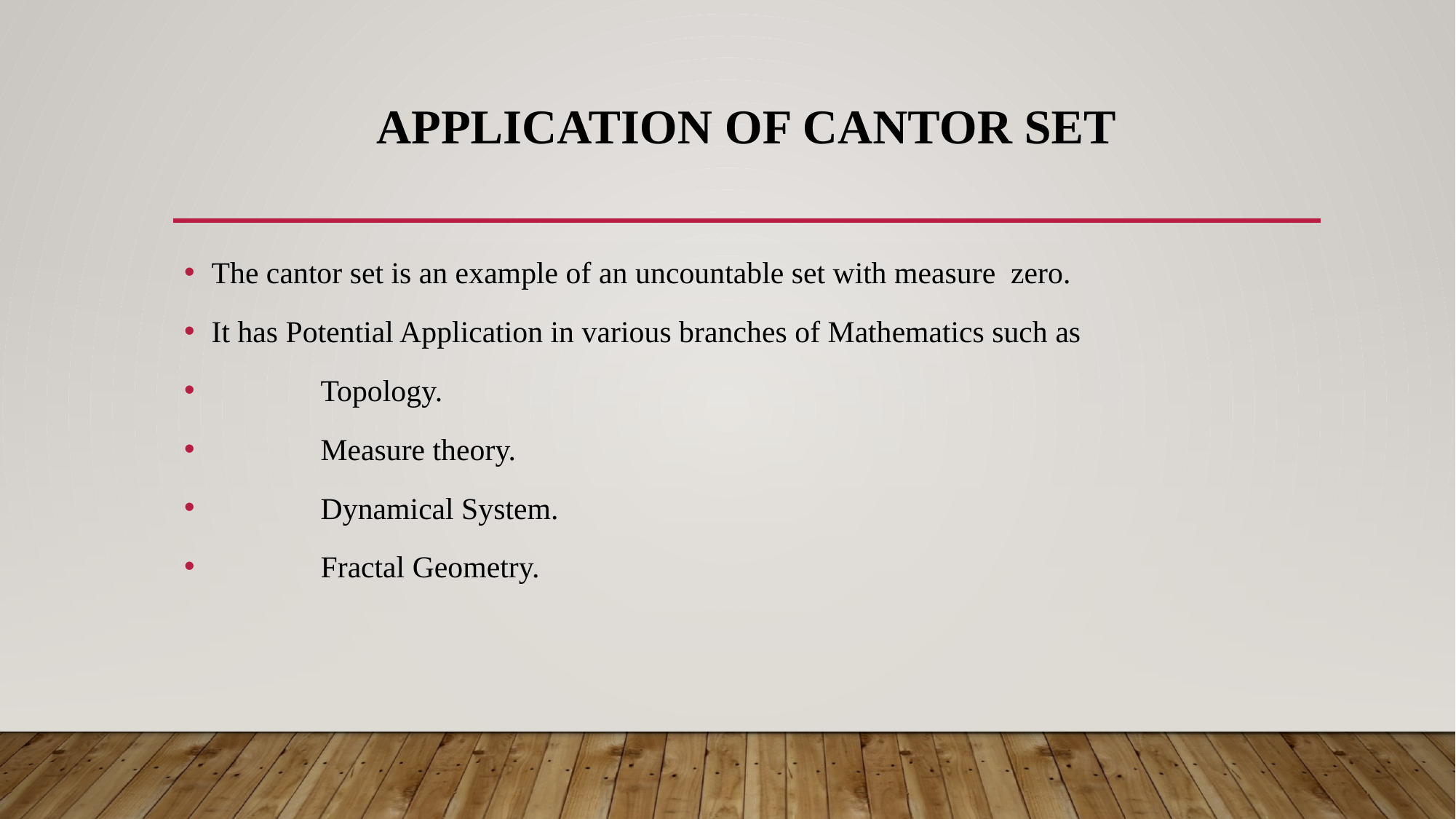

# Application of cantor set
The cantor set is an example of an uncountable set with measure  zero.
It has Potential Application in various branches of Mathematics such as
	Topology.
	Measure theory.
	Dynamical System.
	Fractal Geometry.